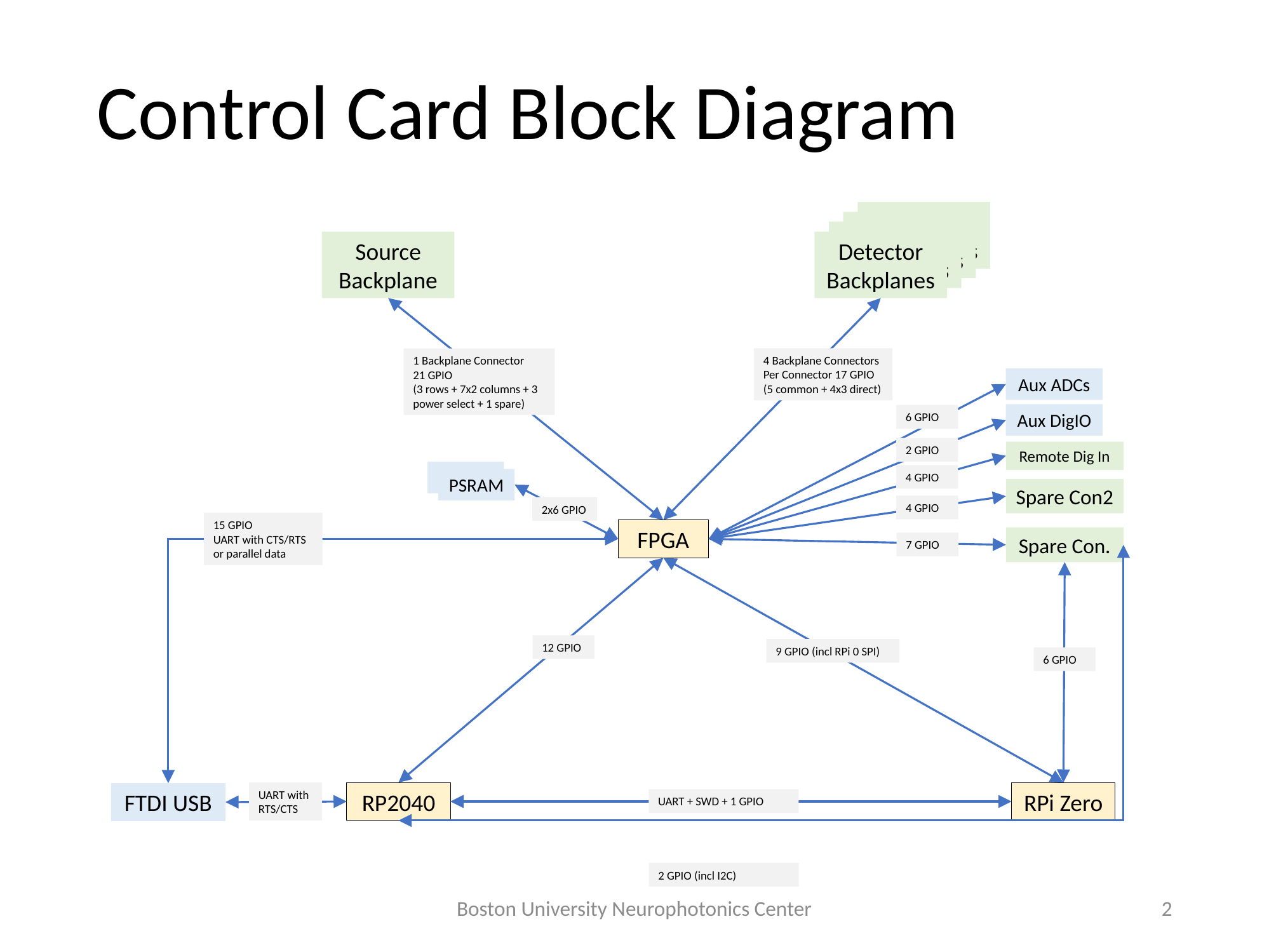

# Control Card Block Diagram
Detector Backplanes
Detector Backplanes
Detector Backplanes
Source Backplane
Detector Backplanes
4 Backplane Connectors
Per Connector 17 GPIO
(5 common + 4x3 direct)
1 Backplane Connector
21 GPIO
(3 rows + 7x2 columns + 3 power select + 1 spare)
Aux ADCs
Aux DigIO
6 GPIO
2 GPIO
Remote Dig In
PSRAM
4 GPIO
PSRAM
Spare Con2
4 GPIO
2x6 GPIO
15 GPIO
UART with CTS/RTS or parallel data
FPGA
Spare Con.
7 GPIO
12 GPIO
9 GPIO (incl RPi 0 SPI)
6 GPIO
UART with RTS/CTS
RP2040
RPi Zero
FTDI USB
UART + SWD + 1 GPIO
2 GPIO (incl I2C)
Boston University Neurophotonics Center
2